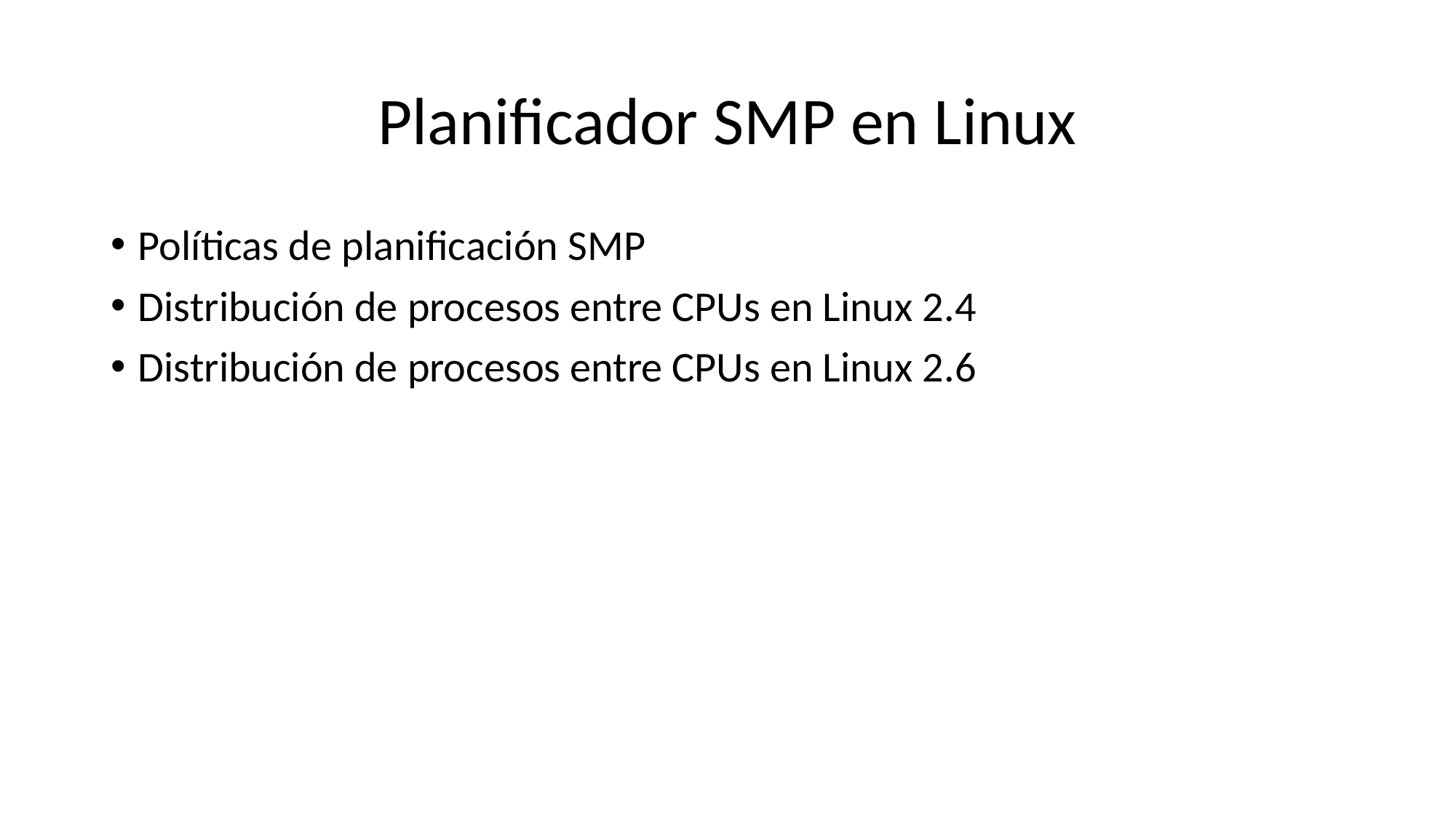

# Planificador SMP en Linux
Políticas de planificación SMP
Distribución de procesos entre CPUs en Linux 2.4
Distribución de procesos entre CPUs en Linux 2.6